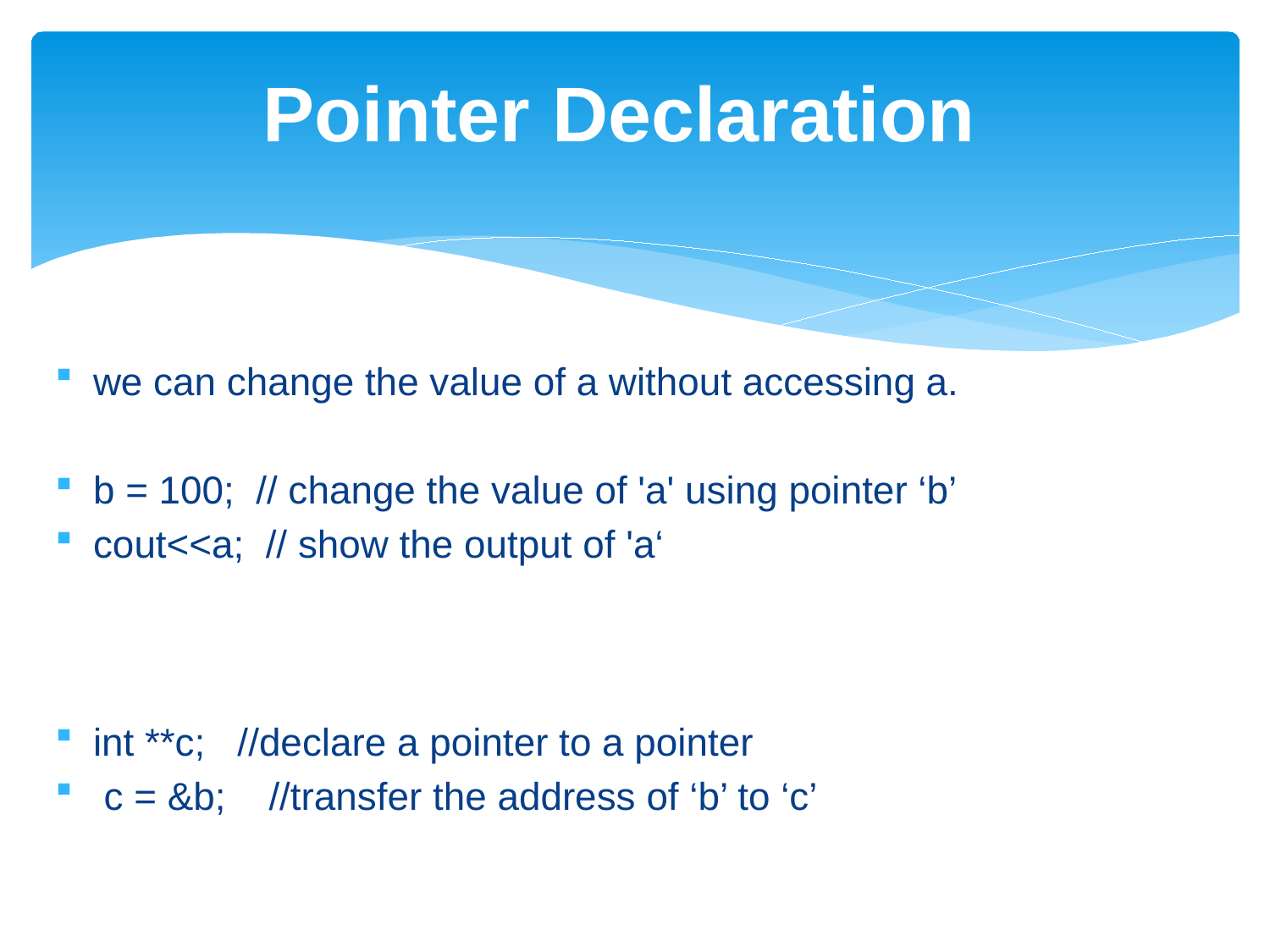

Pointer Declaration
we can change the value of a without accessing a.

b = 100;  // change the value of 'a' using pointer ‘b’
cout<<a;  // show the output of 'a‘

int **c;   //declare a pointer to a pointer
 c = &b;    //transfer the address of ‘b’ to ‘c’